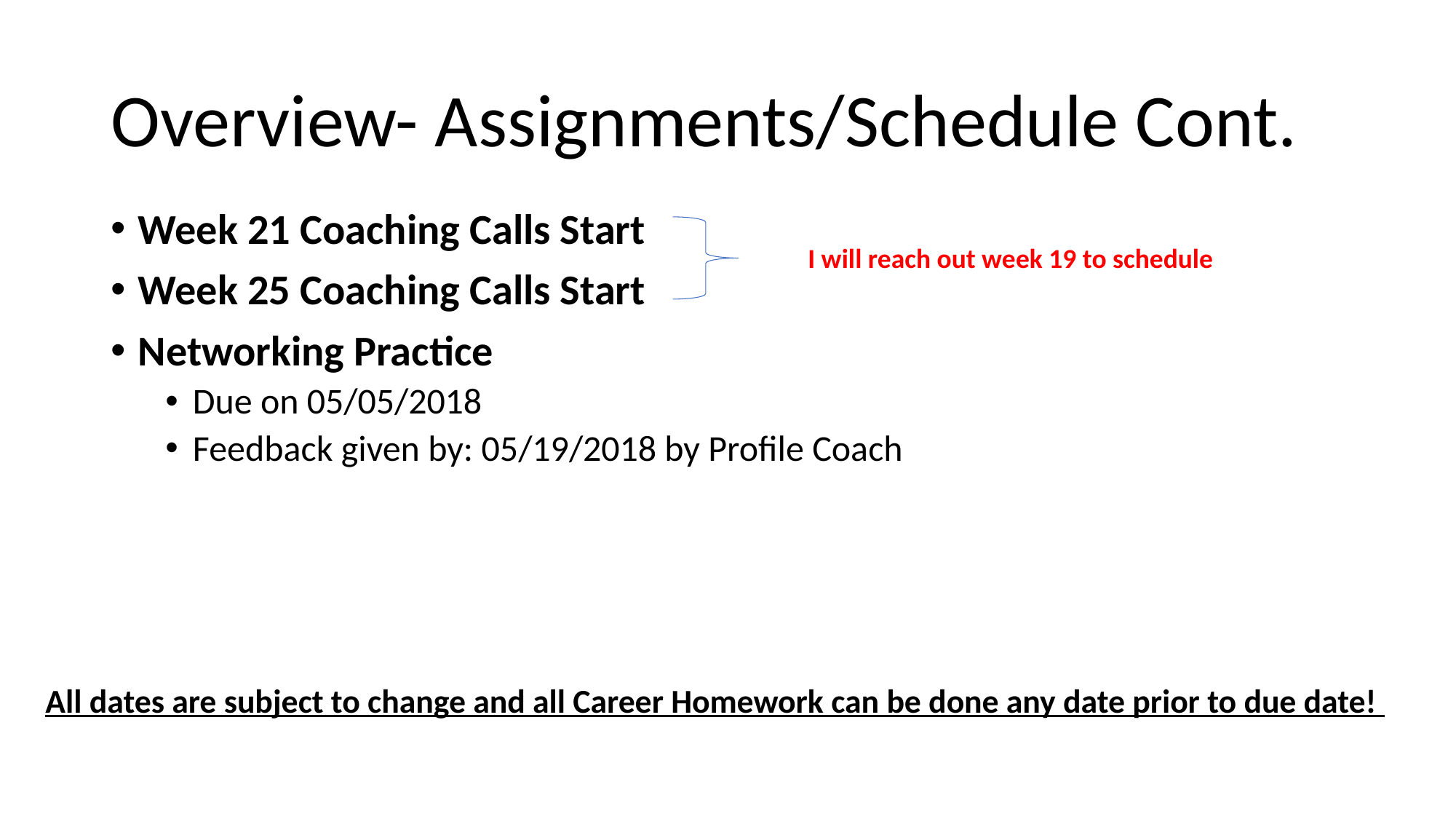

# Overview- Assignments/Schedule Cont.
Week 21 Coaching Calls Start
Week 25 Coaching Calls Start
Networking Practice
Due on 05/05/2018
Feedback given by: 05/19/2018 by Profile Coach

I will reach out week 19 to schedule
All dates are subject to change and all Career Homework can be done any date prior to due date!